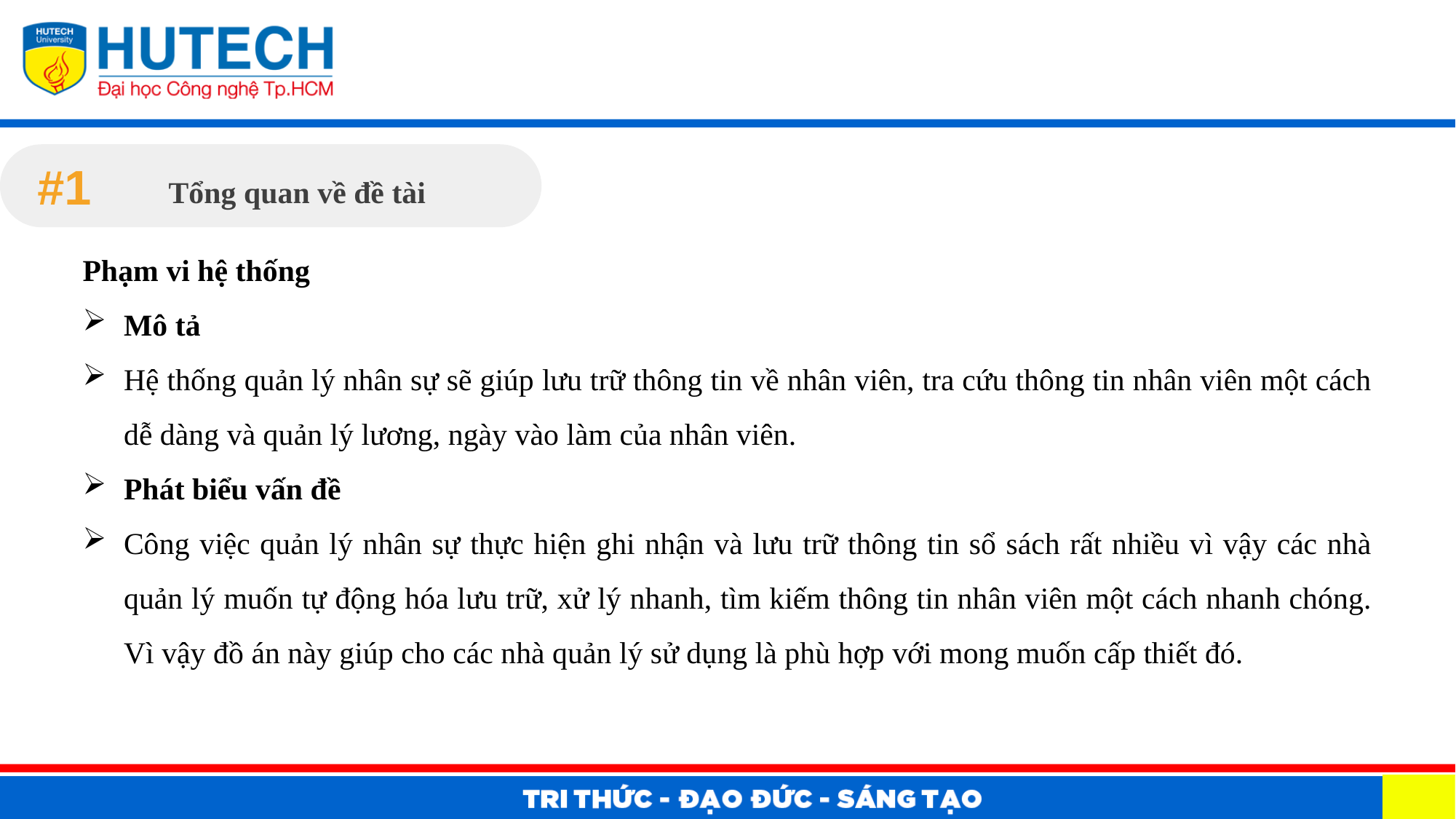

#1

Tổng quan về đề tài
Phạm vi hệ thống
Mô tả
Hệ thống quản lý nhân sự sẽ giúp lưu trữ thông tin về nhân viên, tra cứu thông tin nhân viên một cách dễ dàng và quản lý lương, ngày vào làm của nhân viên.
Phát biểu vấn đề
Công việc quản lý nhân sự thực hiện ghi nhận và lưu trữ thông tin sổ sách rất nhiều vì vậy các nhà quản lý muốn tự động hóa lưu trữ, xử lý nhanh, tìm kiếm thông tin nhân viên một cách nhanh chóng. Vì vậy đồ án này giúp cho các nhà quản lý sử dụng là phù hợp với mong muốn cấp thiết đó.